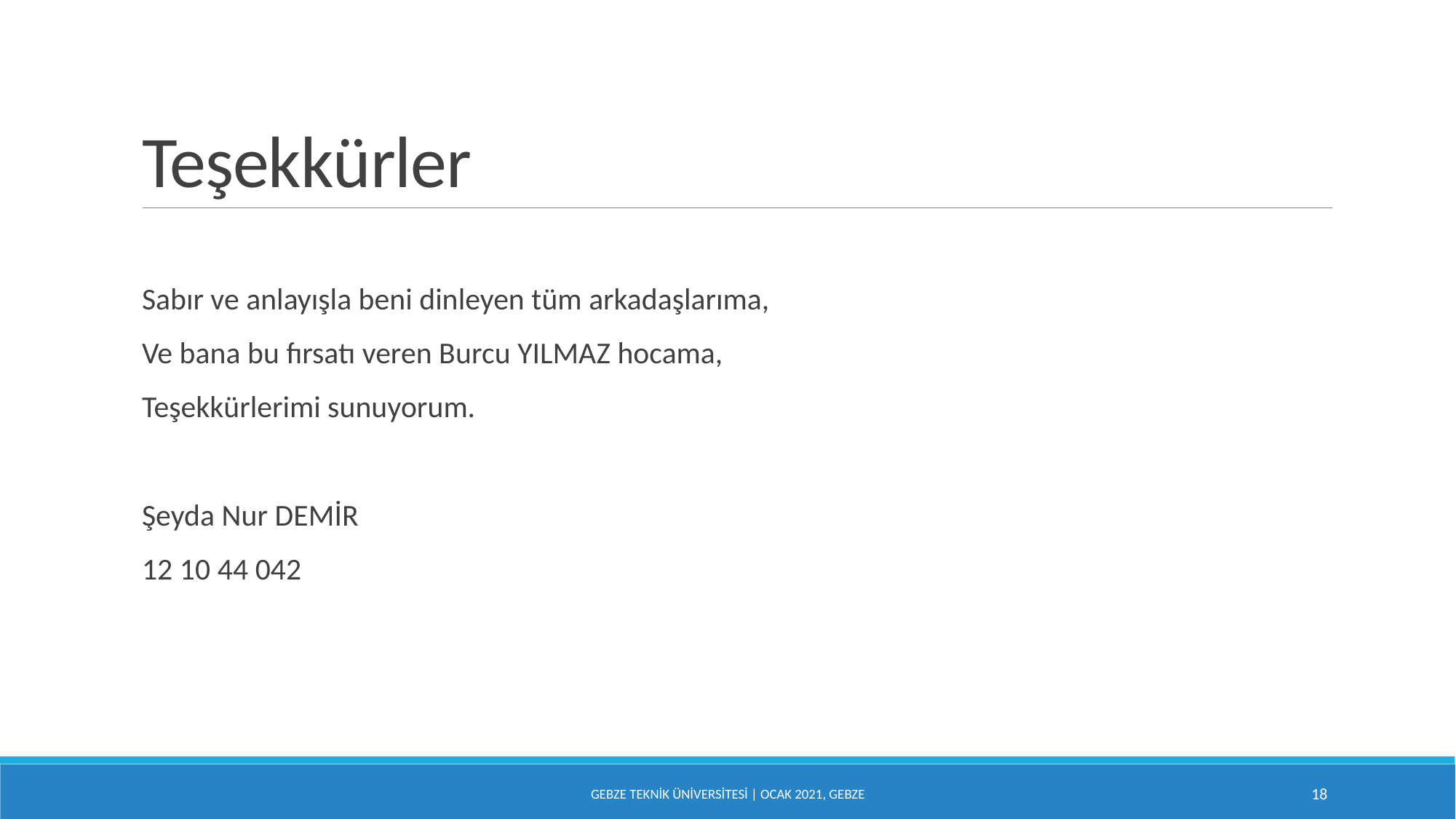

# Teşekkürler

Sabır ve anlayışla beni dinleyen tüm arkadaşlarıma,
Ve bana bu fırsatı veren Burcu YILMAZ hocama,
Teşekkürlerimi sunuyorum.

Şeyda Nur DEMİR
12 10 44 042
GEBZE TEKNİK ÜNİVERSİTESİ | Ocak 2021, Gebze
18